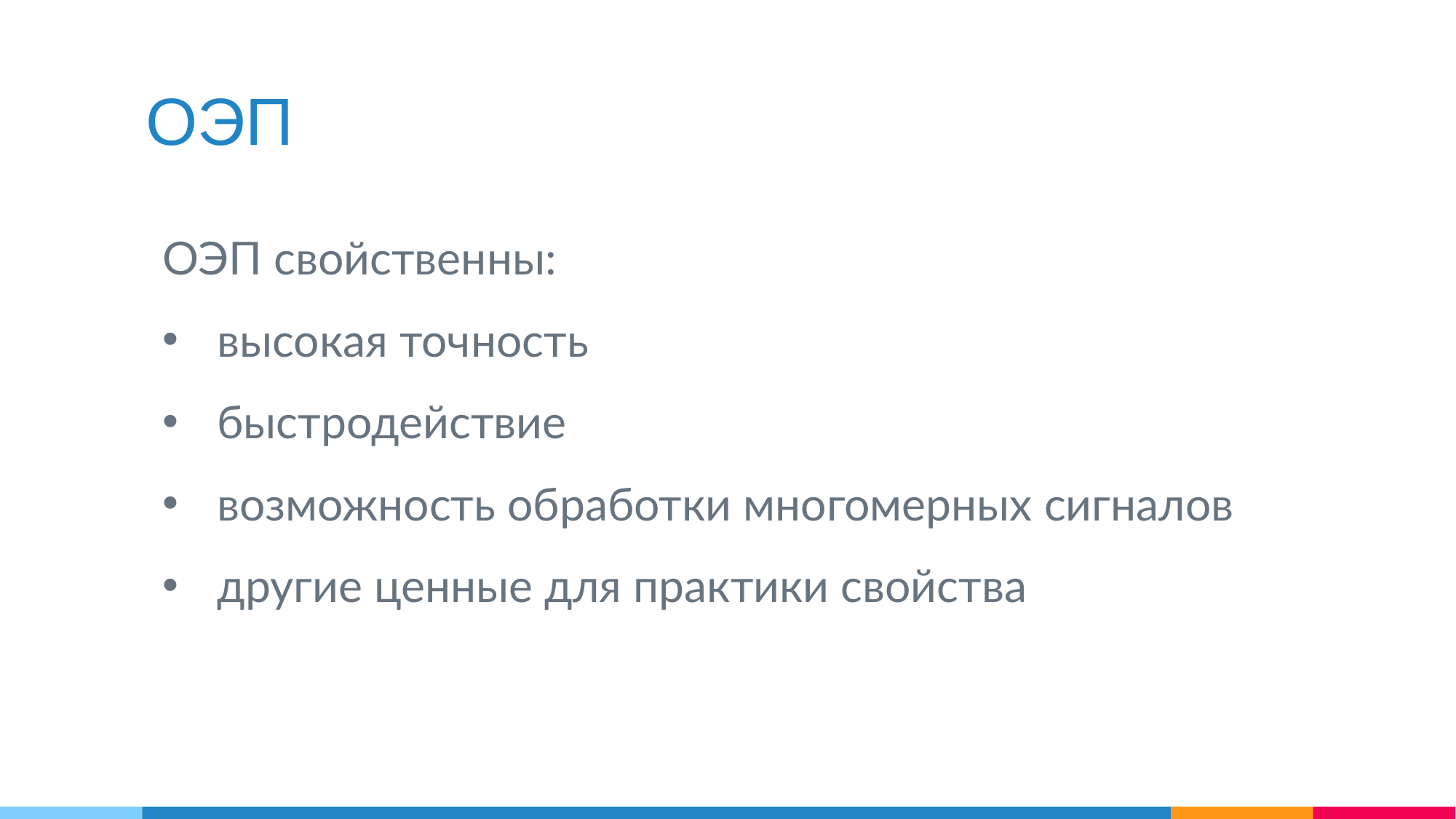

ОЭП
ОЭП свойственны:
высокая точность
быстродействие
возможность обработки многомерных сигналов
другие ценные для практики свойства